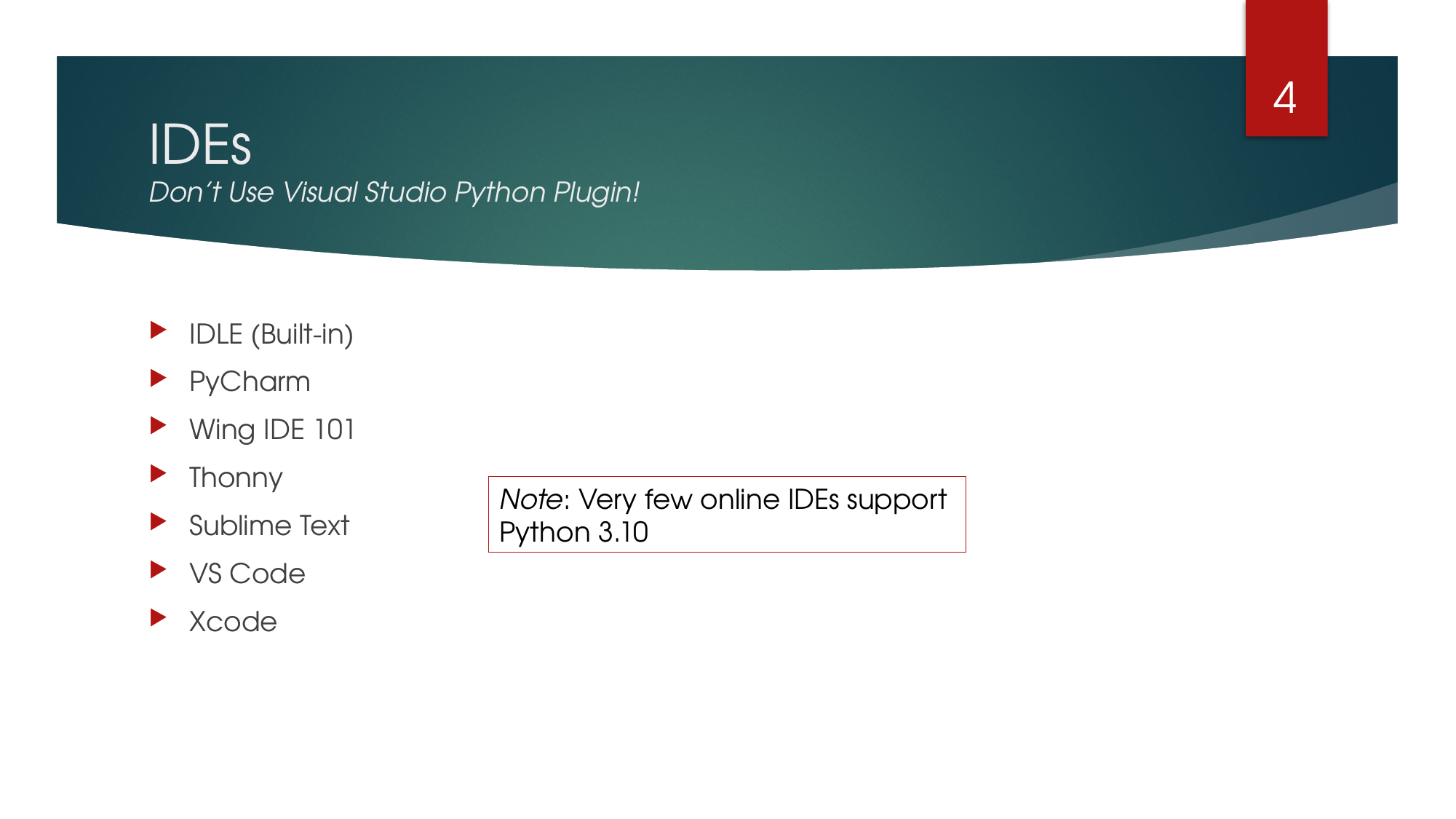

4
# IDEs Don’t Use Visual Studio Python Plugin!
IDLE (Built-in)
PyCharm
Wing IDE 101
Thonny
Sublime Text
VS Code
Xcode

Note: Very few online IDEs support Python 3.10